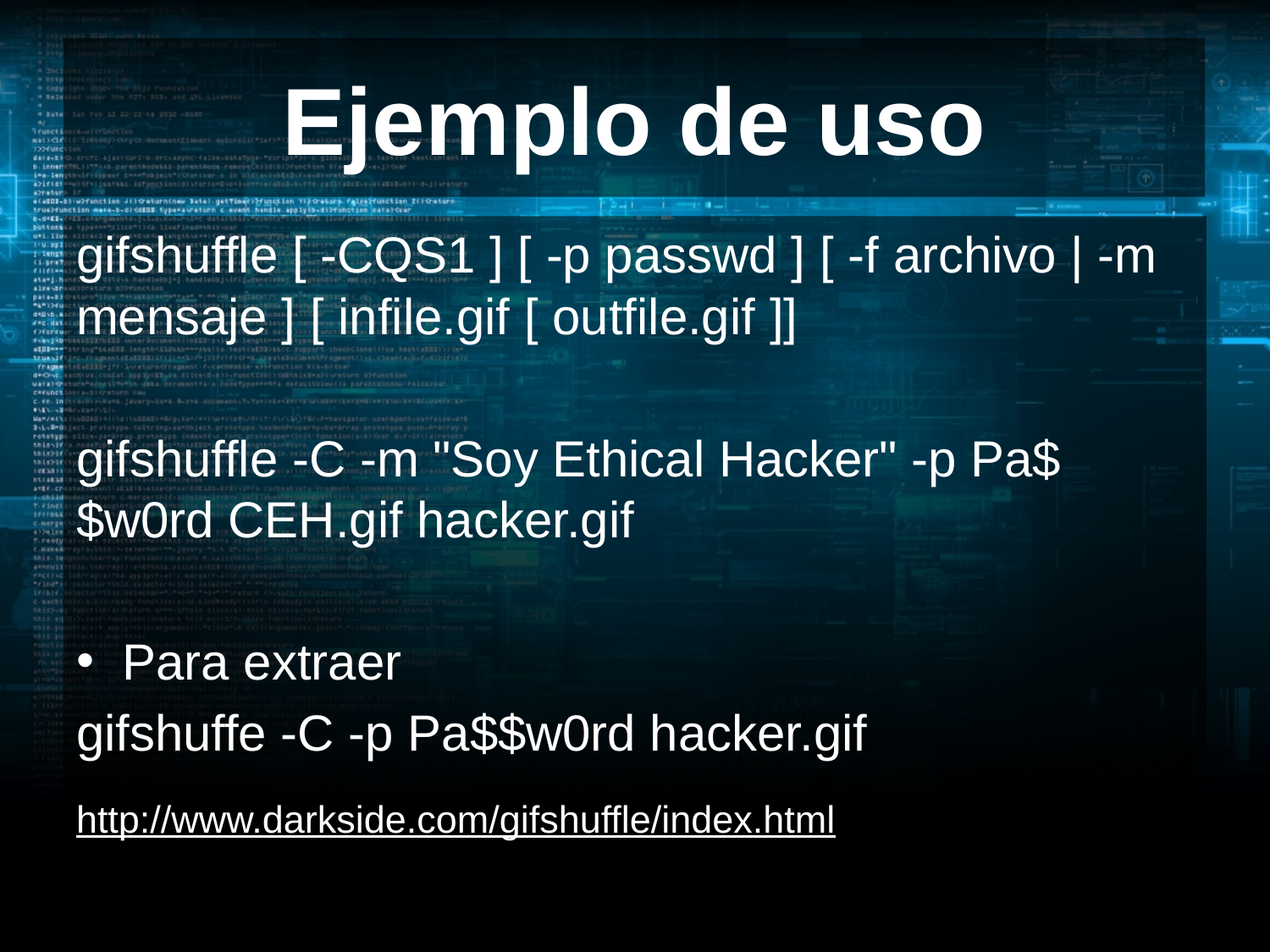

# Ejemplo de uso
gifshuffle [ -CQS1 ] [ -p passwd ] [ -f archivo | -m mensaje ] [ infile.gif [ outfile.gif ]]

gifshuffle -C -m "Soy Ethical Hacker" -p Pa$$w0rd CEH.gif hacker.gif

Para extraer
gifshuffe -C -p Pa$$w0rd hacker.gif
http://www.darkside.com/gifshuffle/index.html